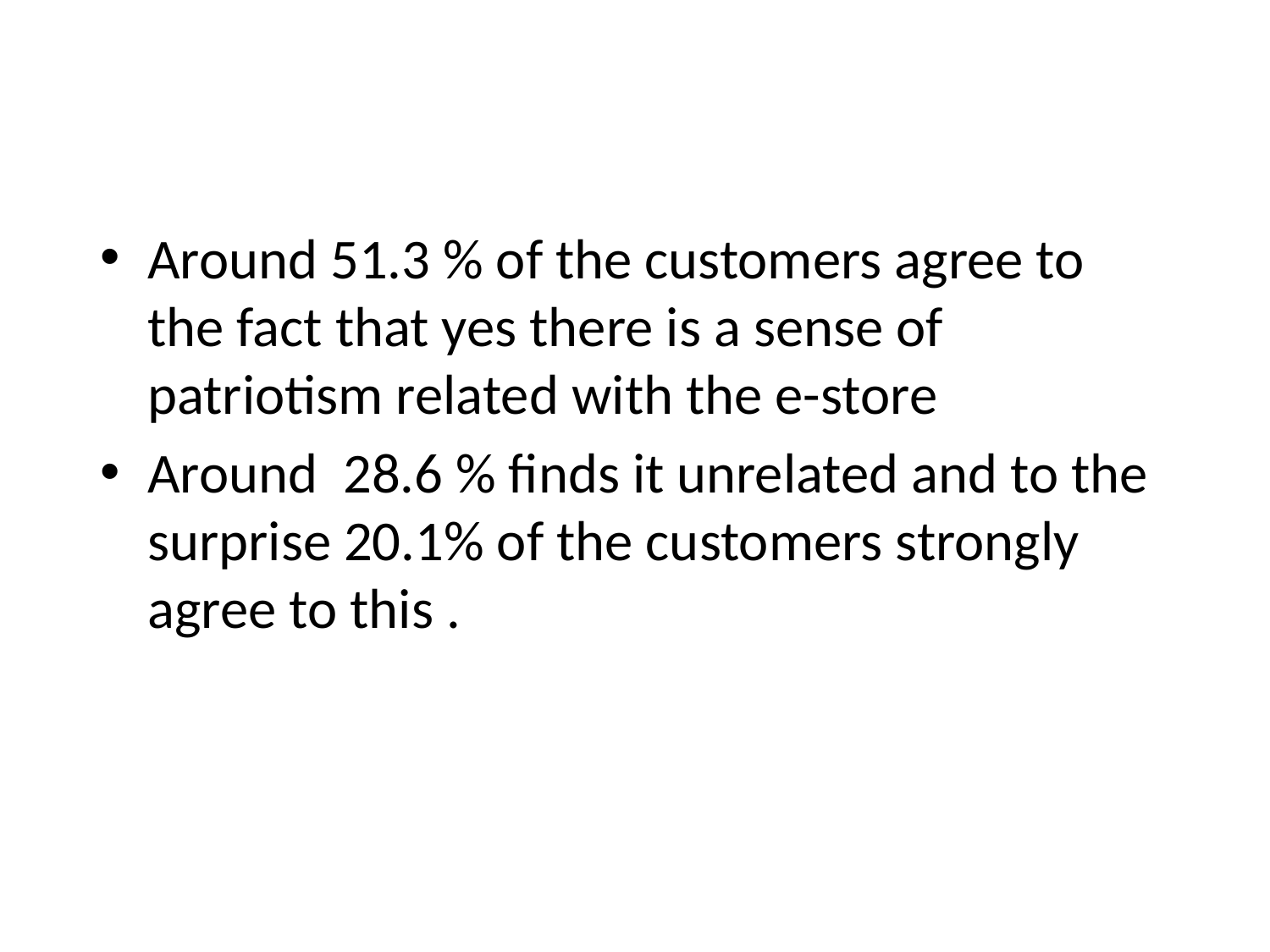

Around 51.3 % of the customers agree to the fact that yes there is a sense of patriotism related with the e-store
Around  28.6 % finds it unrelated and to the surprise 20.1% of the customers strongly agree to this .